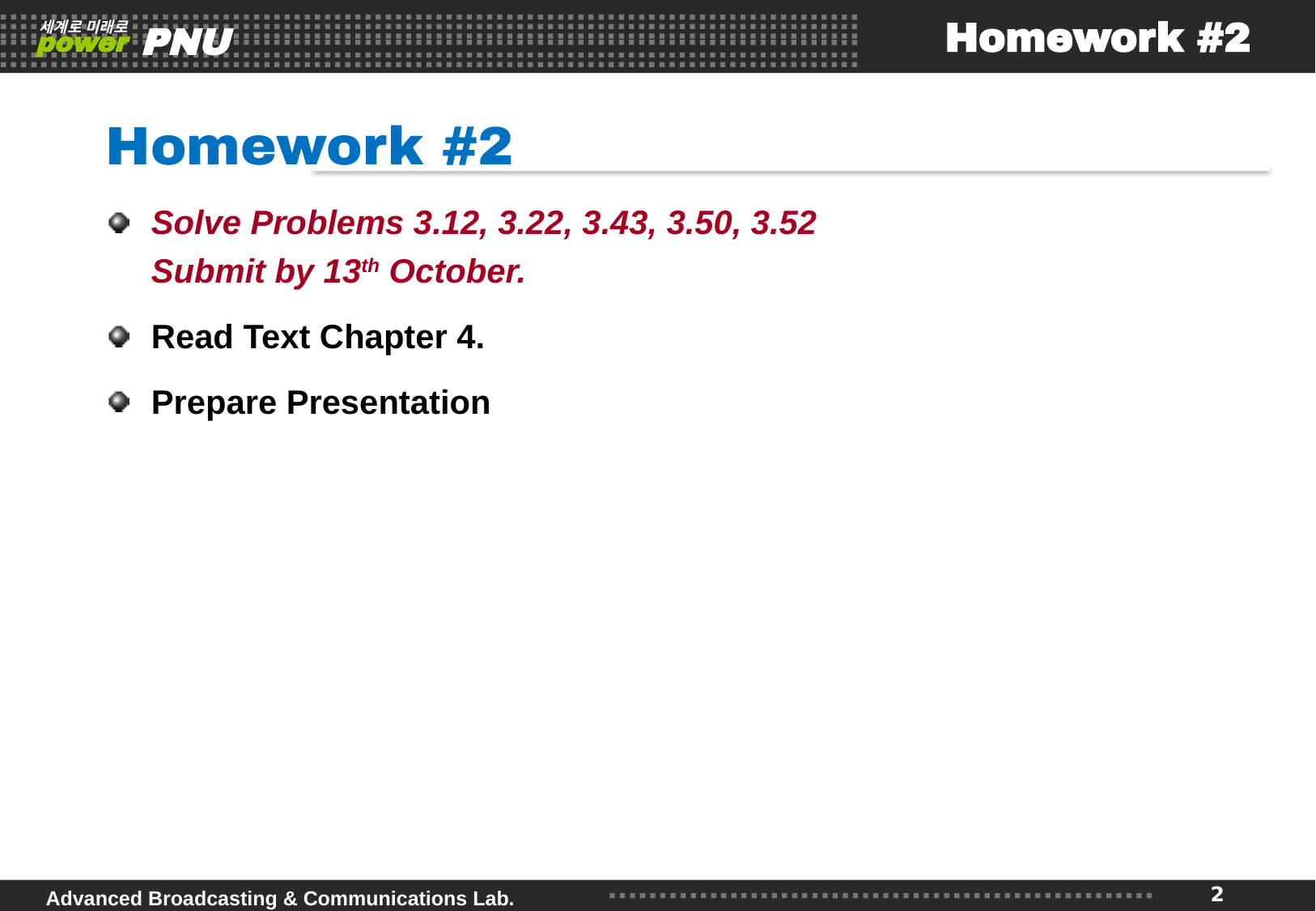

# Homework #2
Homework #2
Solve Problems 3.12, 3.22, 3.43, 3.50, 3.52
Submit by 13th October.
Read Text Chapter 4.
Prepare Presentation